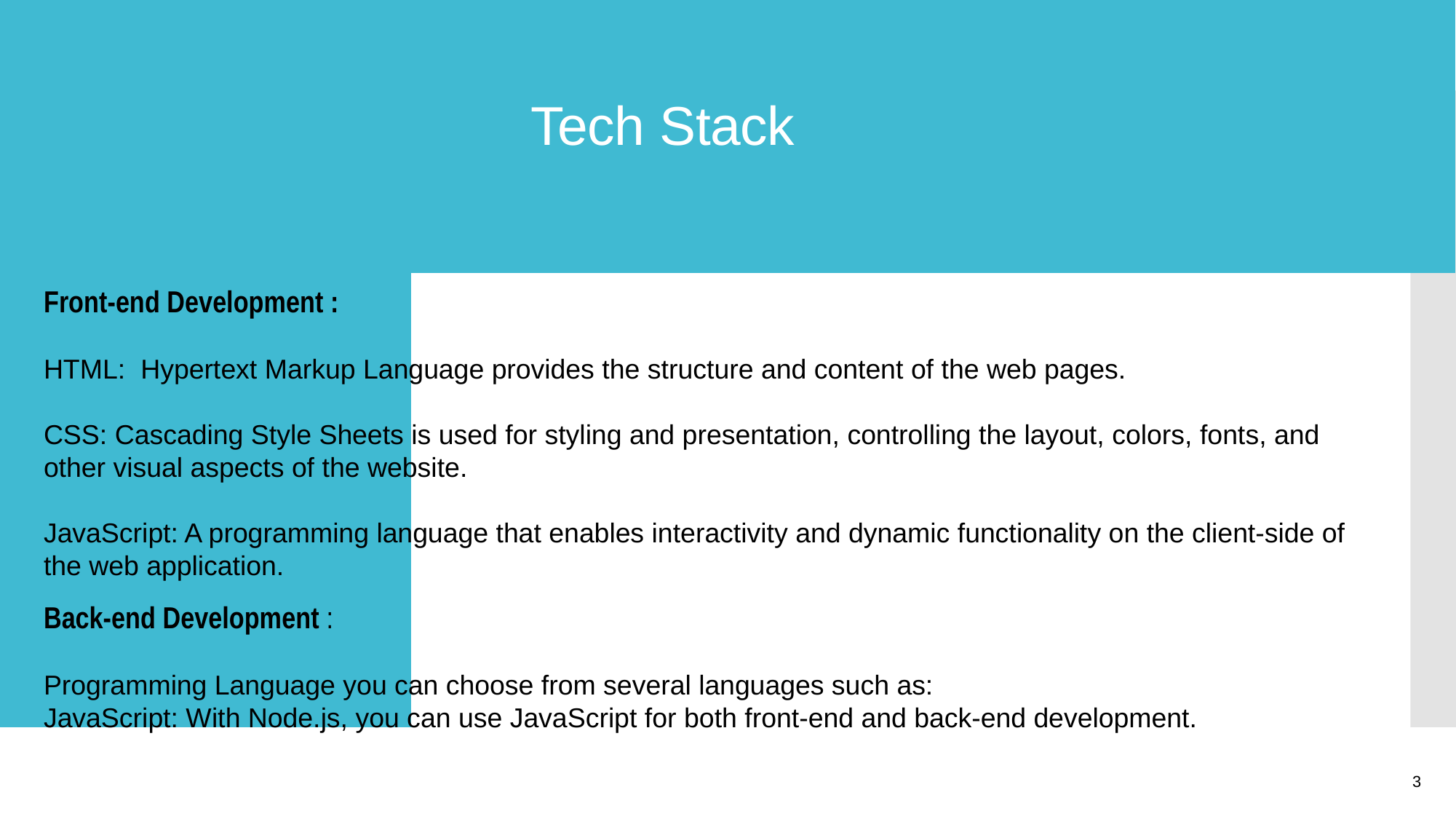

# Tech Stack
Front-end Development :

HTML:  Hypertext Markup Language provides the structure and content of the web pages.

CSS: Cascading Style Sheets is used for styling and presentation, controlling the layout, colors, fonts, and other visual aspects of the website.

JavaScript: A programming language that enables interactivity and dynamic functionality on the client-side of the web application.
Back-end Development :

Programming Language you can choose from several languages such as:
JavaScript: With Node.js, you can use JavaScript for both front-end and back-end development.
Presentation title
3